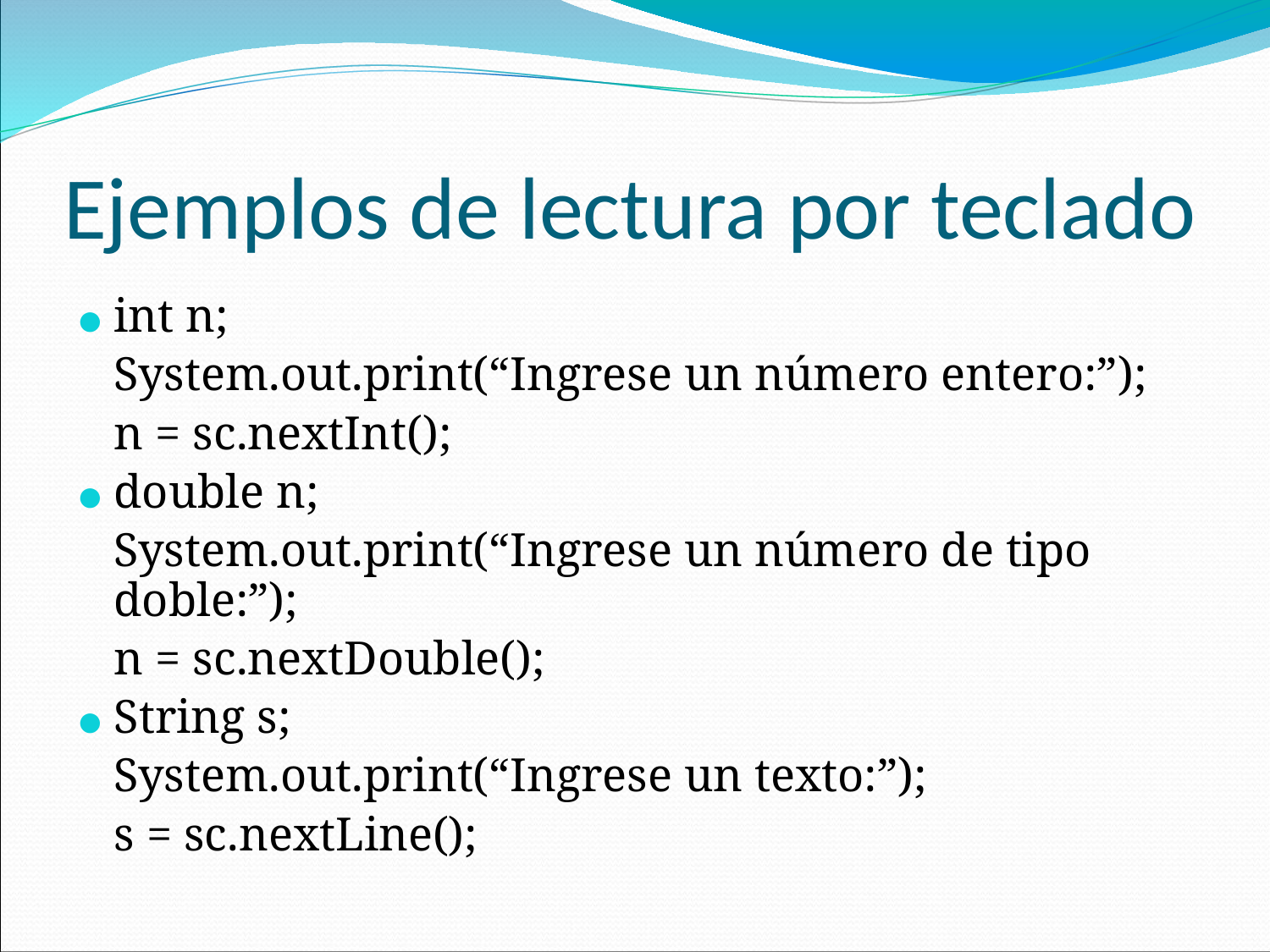

# Ejemplos de lectura por teclado

int n;
	System.out.print(“Ingrese un número entero:”);
	n = sc.nextInt();
double n;
	System.out.print(“Ingrese un número de tipo doble:”);
	n = sc.nextDouble();
String s;
	System.out.print(“Ingrese un texto:”);
	s = sc.nextLine();